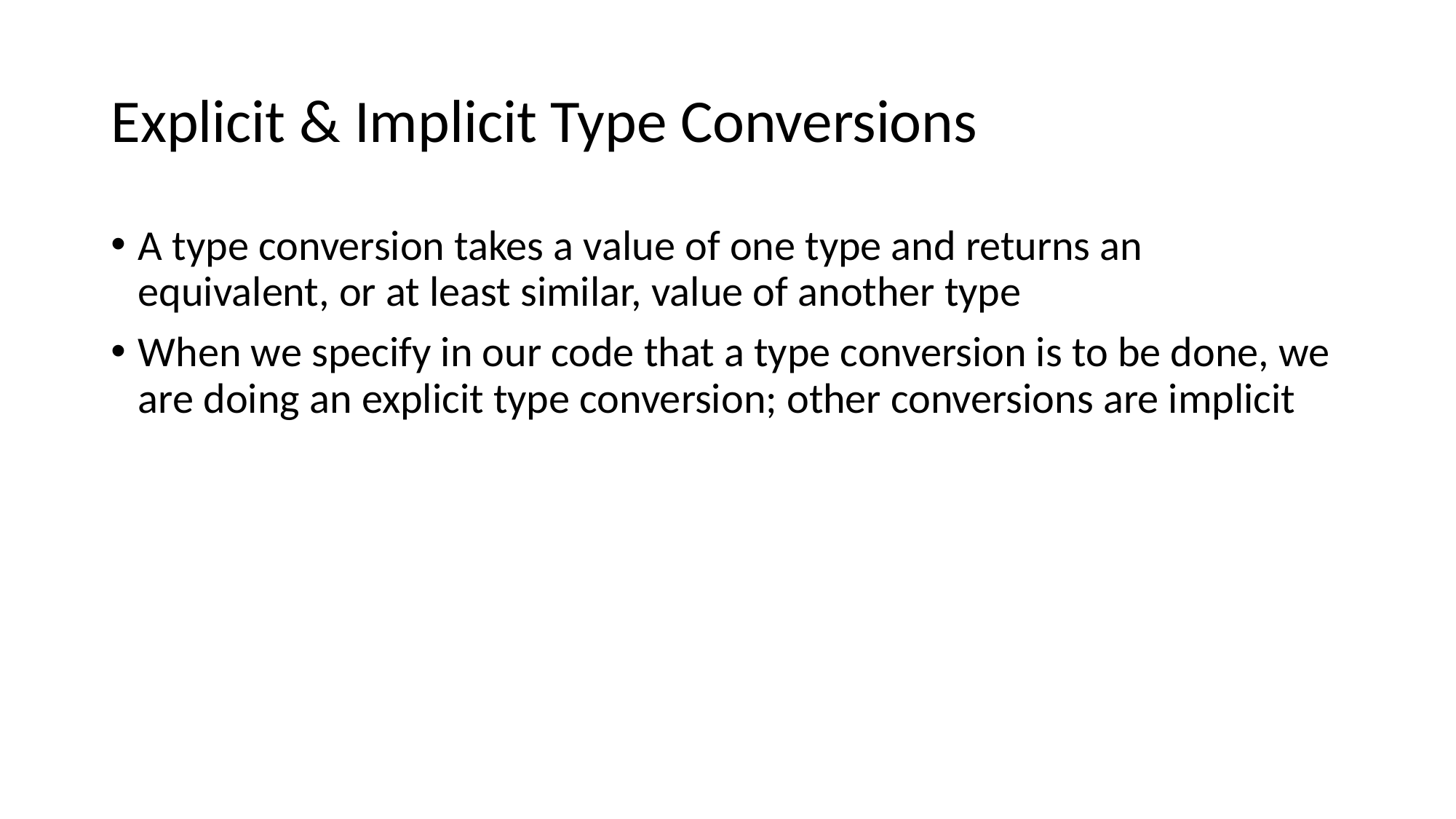

# Explicit & Implicit Type Conversions
A type conversion takes a value of one type and returns an equivalent, or at least similar, value of another type
When we specify in our code that a type conversion is to be done, we are doing an explicit type conversion; other conversions are implicit